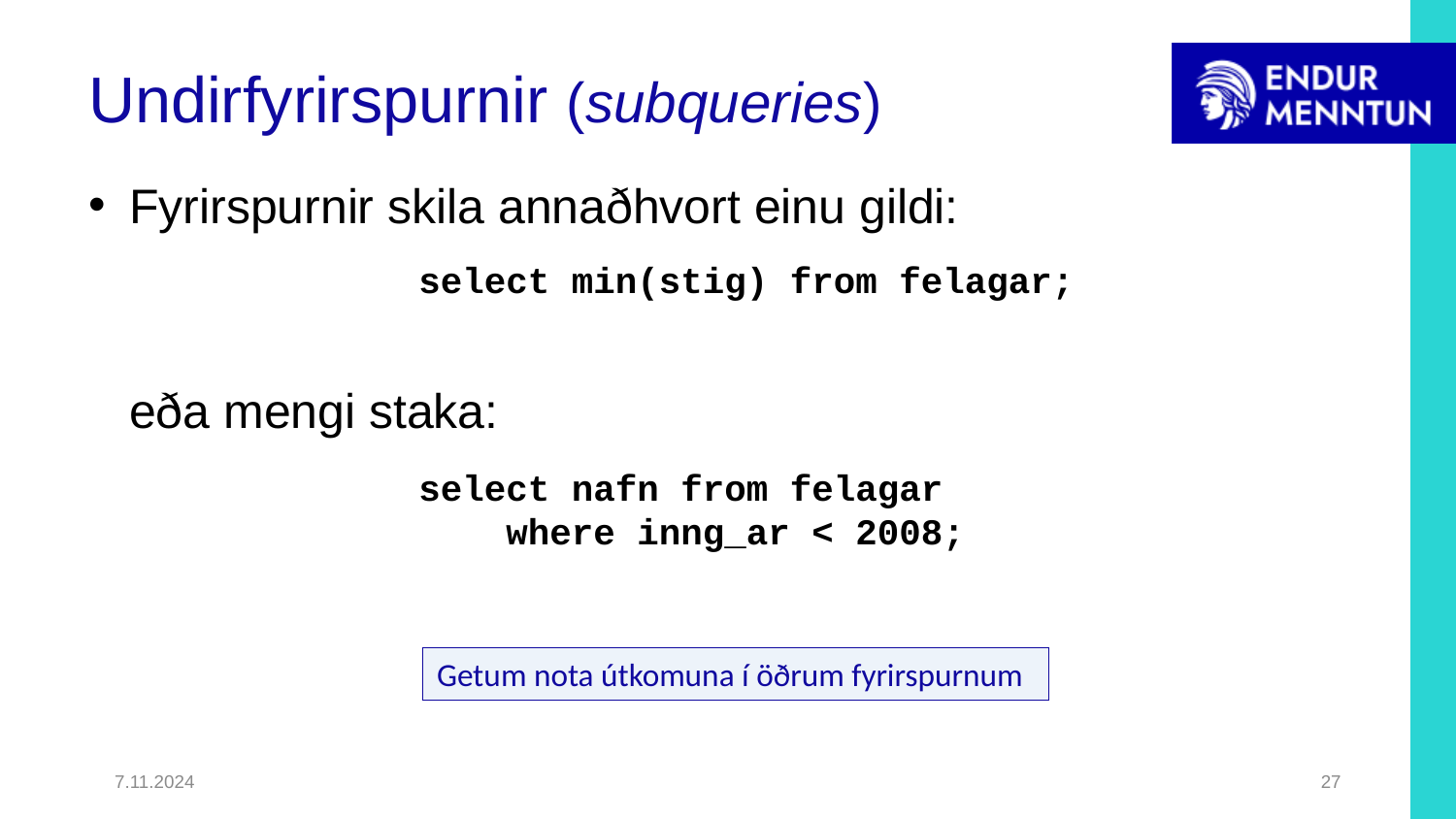

# Undirfyrirspurnir (subqueries)
Fyrirspurnir skila annaðhvort einu gildi:

	eða mengi staka:
select min(stig) from felagar;
select nafn from felagar
    where inng_ar < 2008;
Getum nota útkomuna í öðrum fyrirspurnum
7.11.2024
27